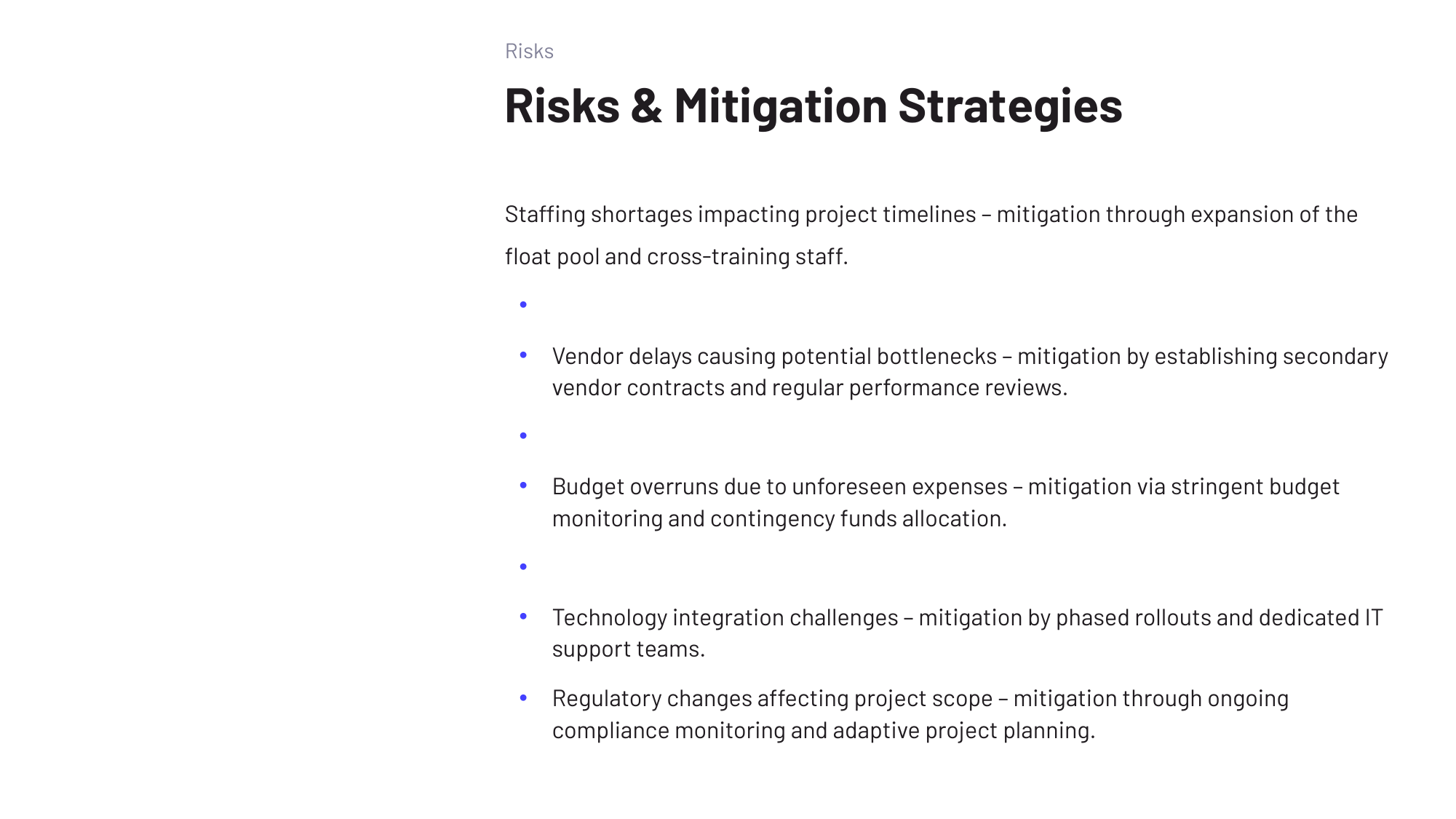

Risks
Risks & Mitigation Strategies
Staffing shortages impacting project timelines – mitigation through expansion of the float pool and cross-training staff.

Vendor delays causing potential bottlenecks – mitigation by establishing secondary vendor contracts and regular performance reviews.

Budget overruns due to unforeseen expenses – mitigation via stringent budget monitoring and contingency funds allocation.

Technology integration challenges – mitigation by phased rollouts and dedicated IT support teams.
Regulatory changes affecting project scope – mitigation through ongoing compliance monitoring and adaptive project planning.